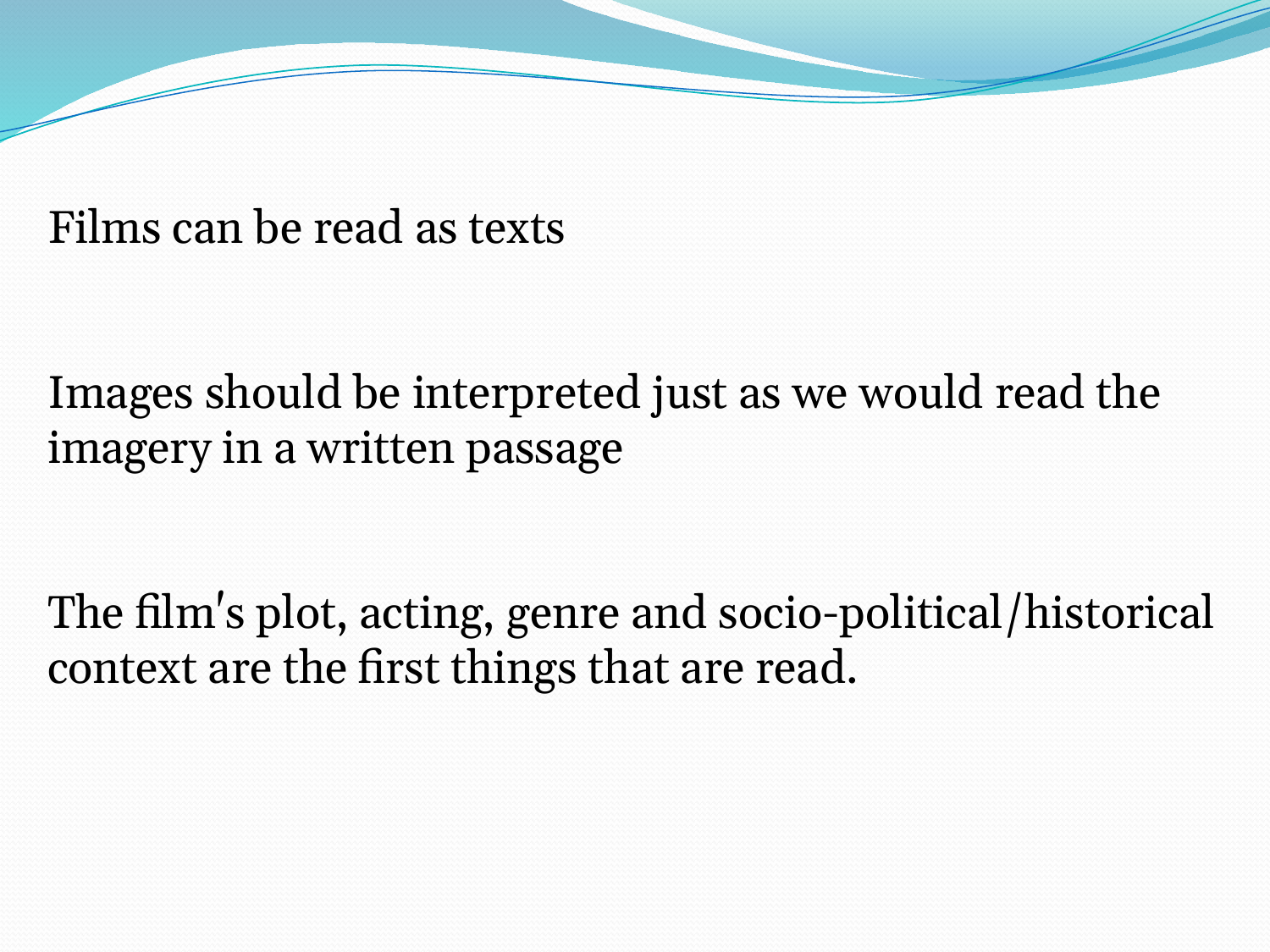

Films can be read as texts

Images should be interpreted just as we would read the imagery in a written passage

The film's plot, acting, genre and socio-political/historical context are the first things that are read.